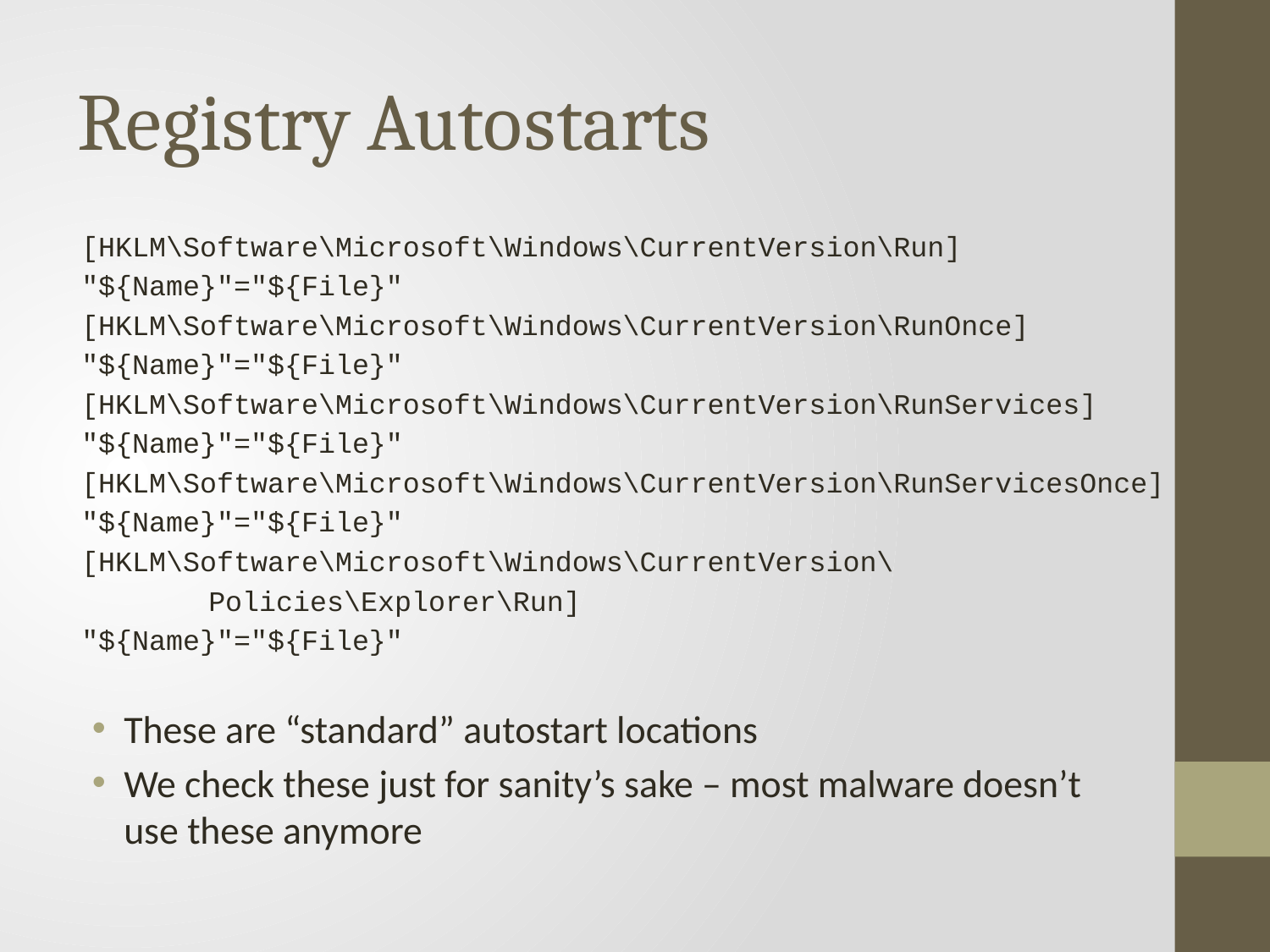

# Registry Autostarts
[HKLM\Software\Microsoft\Windows\CurrentVersion\Run]
"${Name}"="${File}"
[HKLM\Software\Microsoft\Windows\CurrentVersion\RunOnce]
"${Name}"="${File}"
[HKLM\Software\Microsoft\Windows\CurrentVersion\RunServices]
"${Name}"="${File}"
[HKLM\Software\Microsoft\Windows\CurrentVersion\RunServicesOnce]
"${Name}"="${File}"
[HKLM\Software\Microsoft\Windows\CurrentVersion\
	Policies\Explorer\Run]
"${Name}"="${File}"
These are “standard” autostart locations
We check these just for sanity’s sake – most malware doesn’t use these anymore